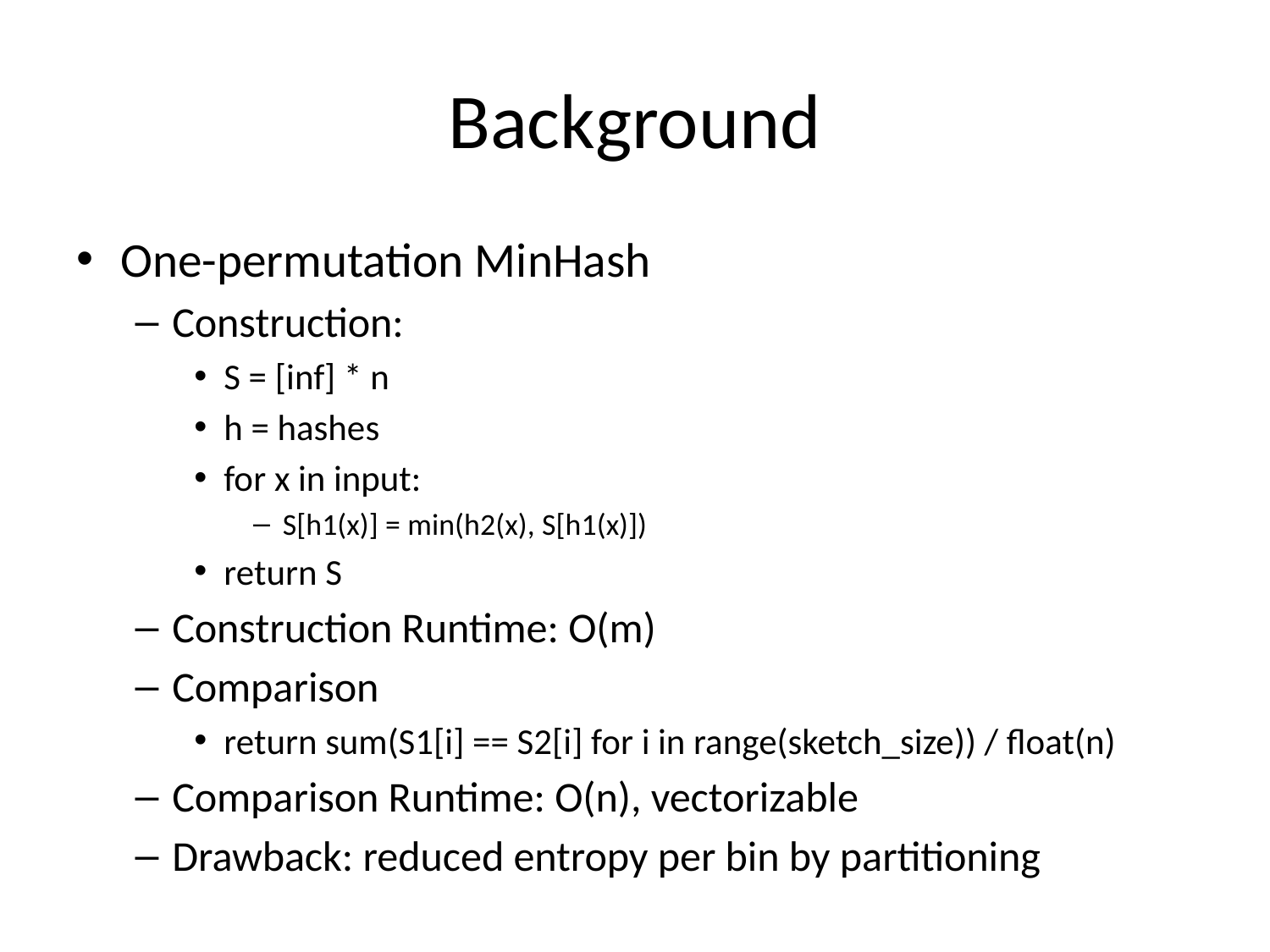

# Background
One-permutation MinHash
Construction:
S = [inf] * n
h = hashes
for x in input:
S[h1(x)] = min(h2(x), S[h1(x)])
return S
Construction Runtime: O(m)
Comparison
return sum(S1[i] == S2[i] for i in range(sketch_size)) / float(n)
Comparison Runtime: O(n), vectorizable
Drawback: reduced entropy per bin by partitioning